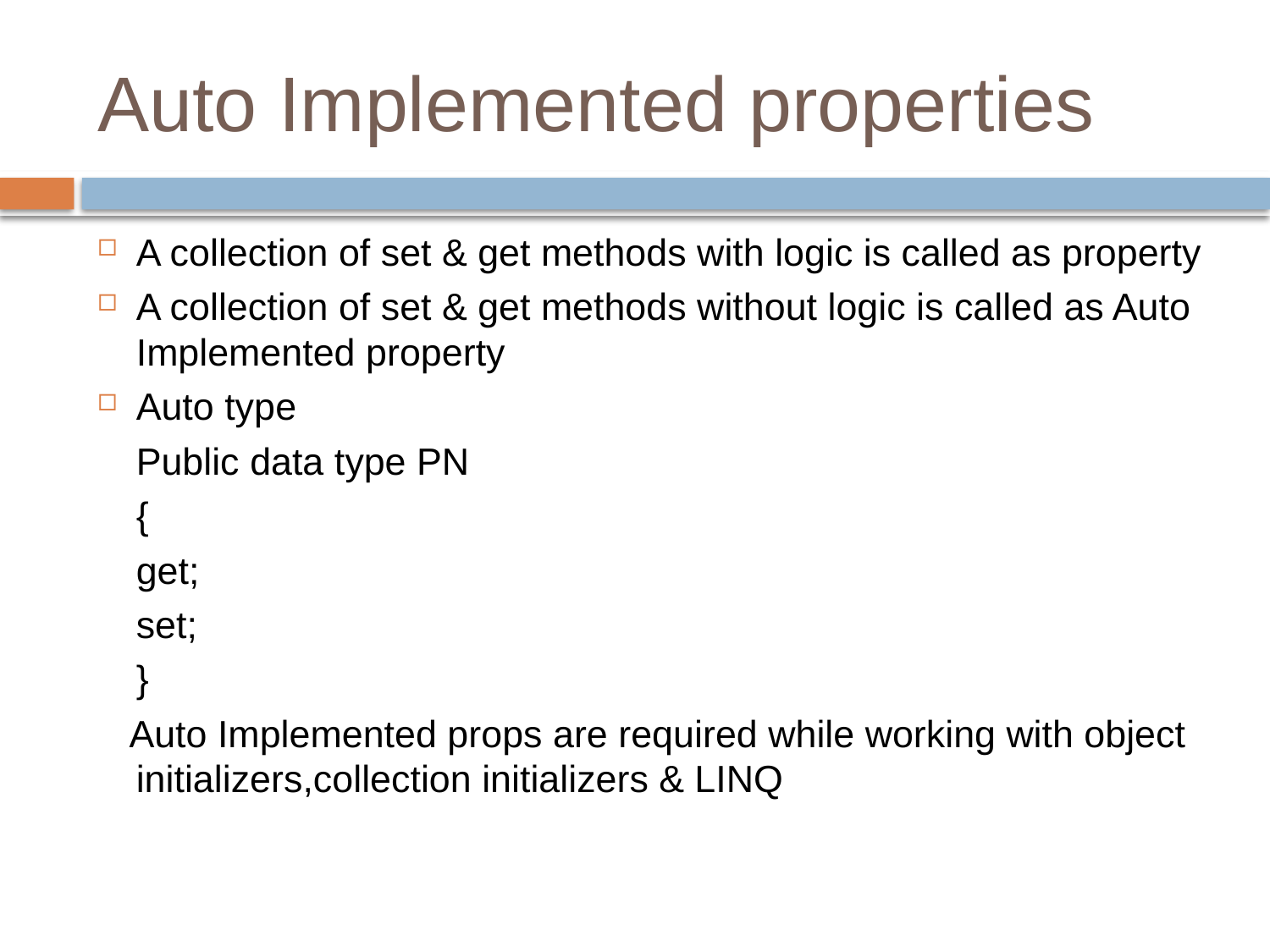

# Auto Implemented properties
A collection of set & get methods with logic is called as property
A collection of set & get methods without logic is called as Auto Implemented property
Auto type
		Public data type PN
			{
			get;
			set;
			}
   Auto Implemented props are required while working with object initializers,collection initializers & LINQ